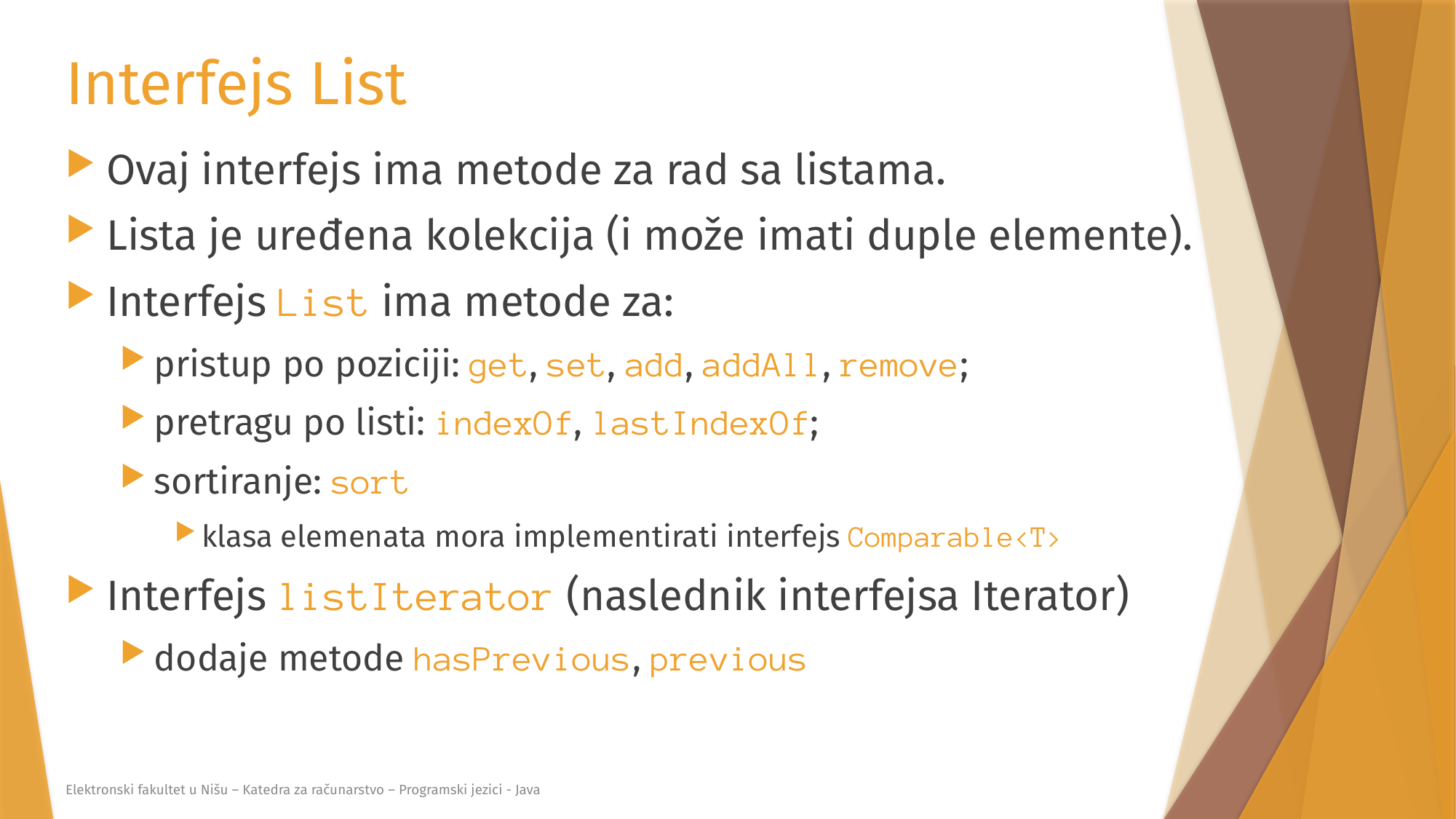

# Interfejs List
Ovaj interfejs ima metode za rad sa listama.
Lista je uređena kolekcija (i može imati duple elemente).
Interfejs List ima metode za:
pristup po poziciji: get, set, add, addAll, remove;
pretragu po listi: indexOf, lastIndexOf;
sortiranje: sort
klasa elemenata mora implementirati interfejs Comparable<T>
Interfejs listIterator (naslednik interfejsa Iterator)
dodaje metode hasPrevious, previous
Elektronski fakultet u Nišu – Katedra za računarstvo – Programski jezici - Java